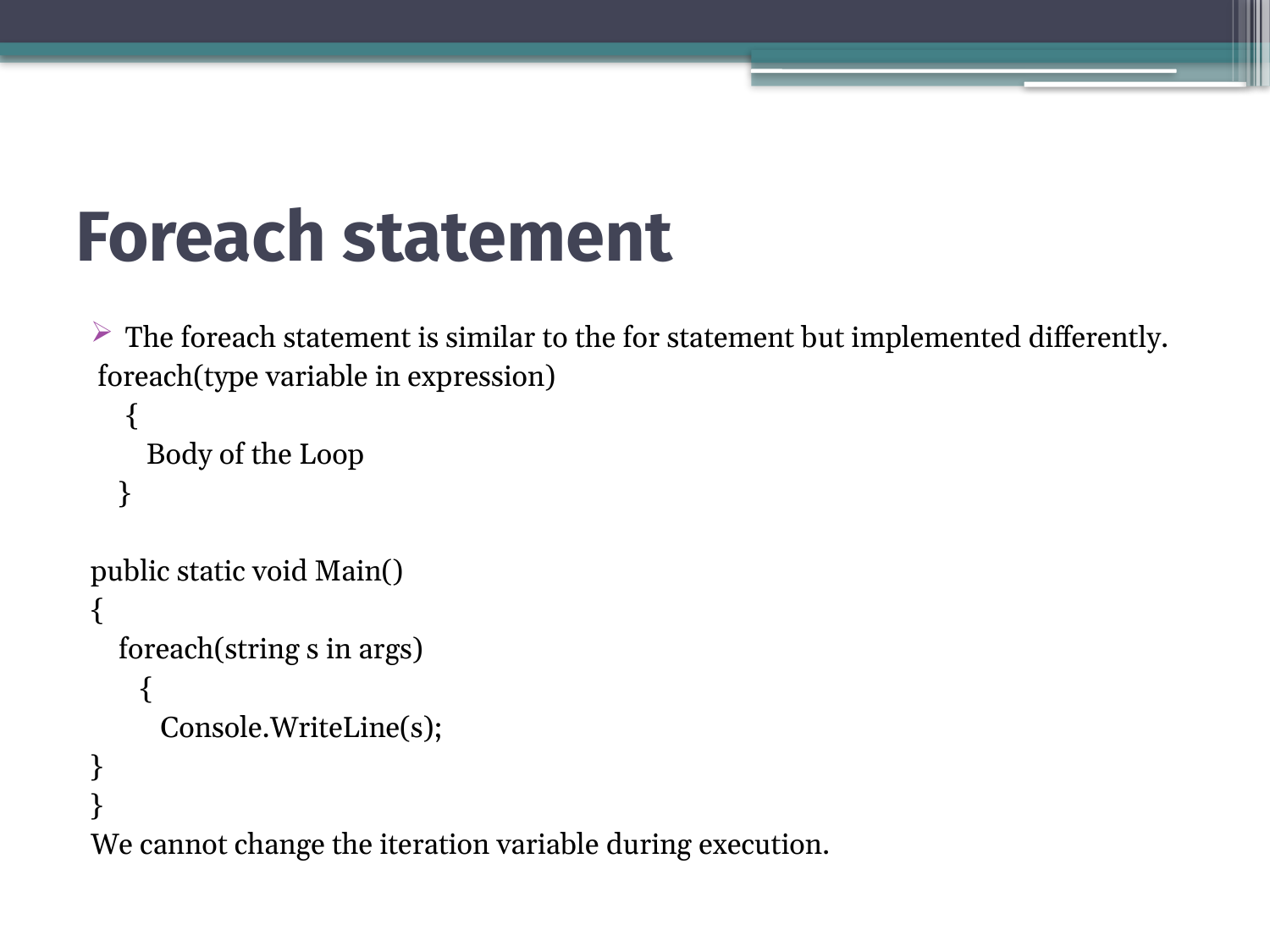

# Foreach statement
The foreach statement is similar to the for statement but implemented differently.
 foreach(type variable in expression)
     {
        Body of the Loop
    }

public static void Main()
{
    foreach(string s in args)
       {
          Console.WriteLine(s);
}
}
We cannot change the iteration variable during execution.